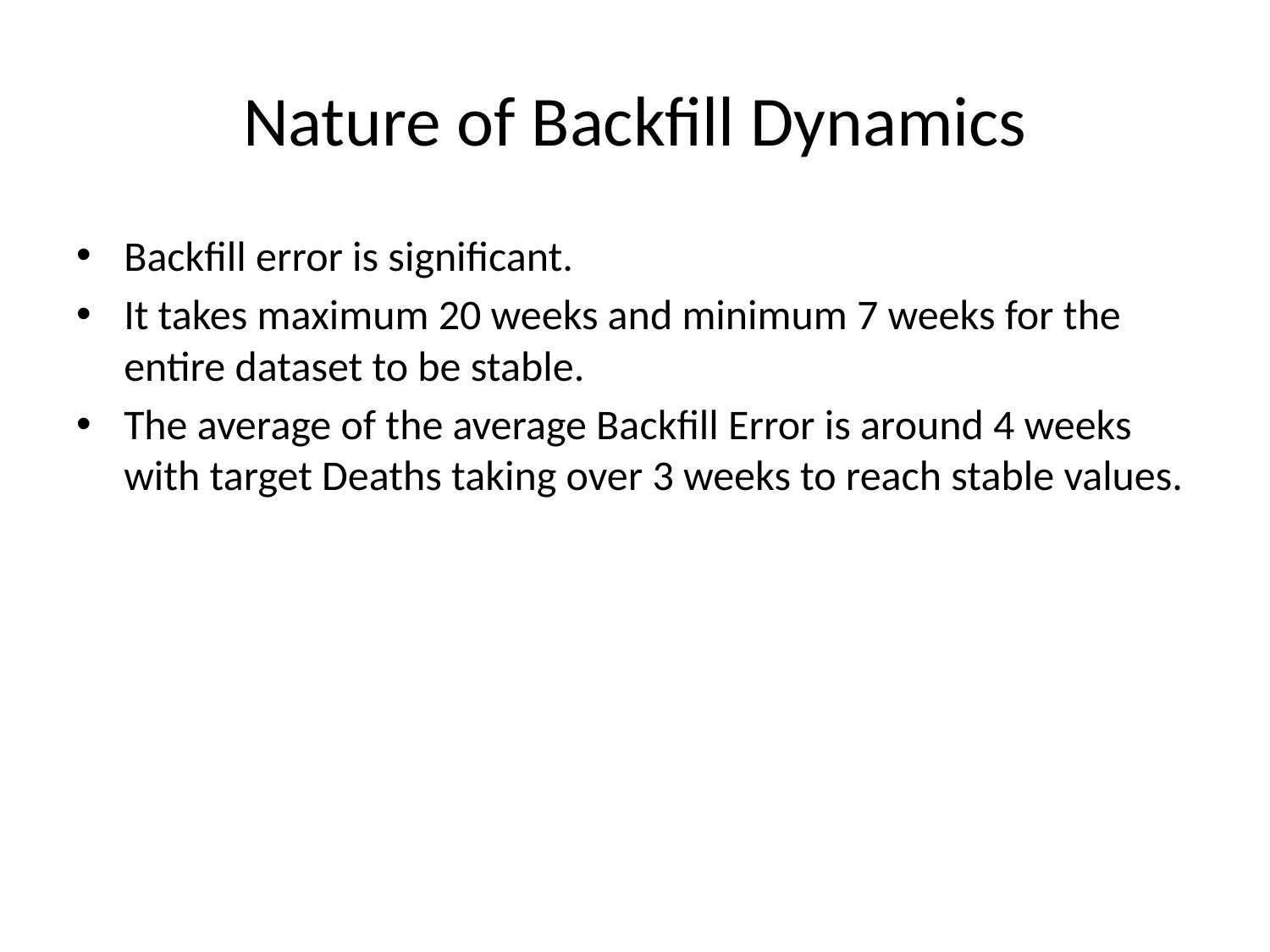

# Nature of Backfill Dynamics
Backfill error is significant.
It takes maximum 20 weeks and minimum 7 weeks for the entire dataset to be stable.
The average of the average Backfill Error is around 4 weeks with target Deaths taking over 3 weeks to reach stable values.